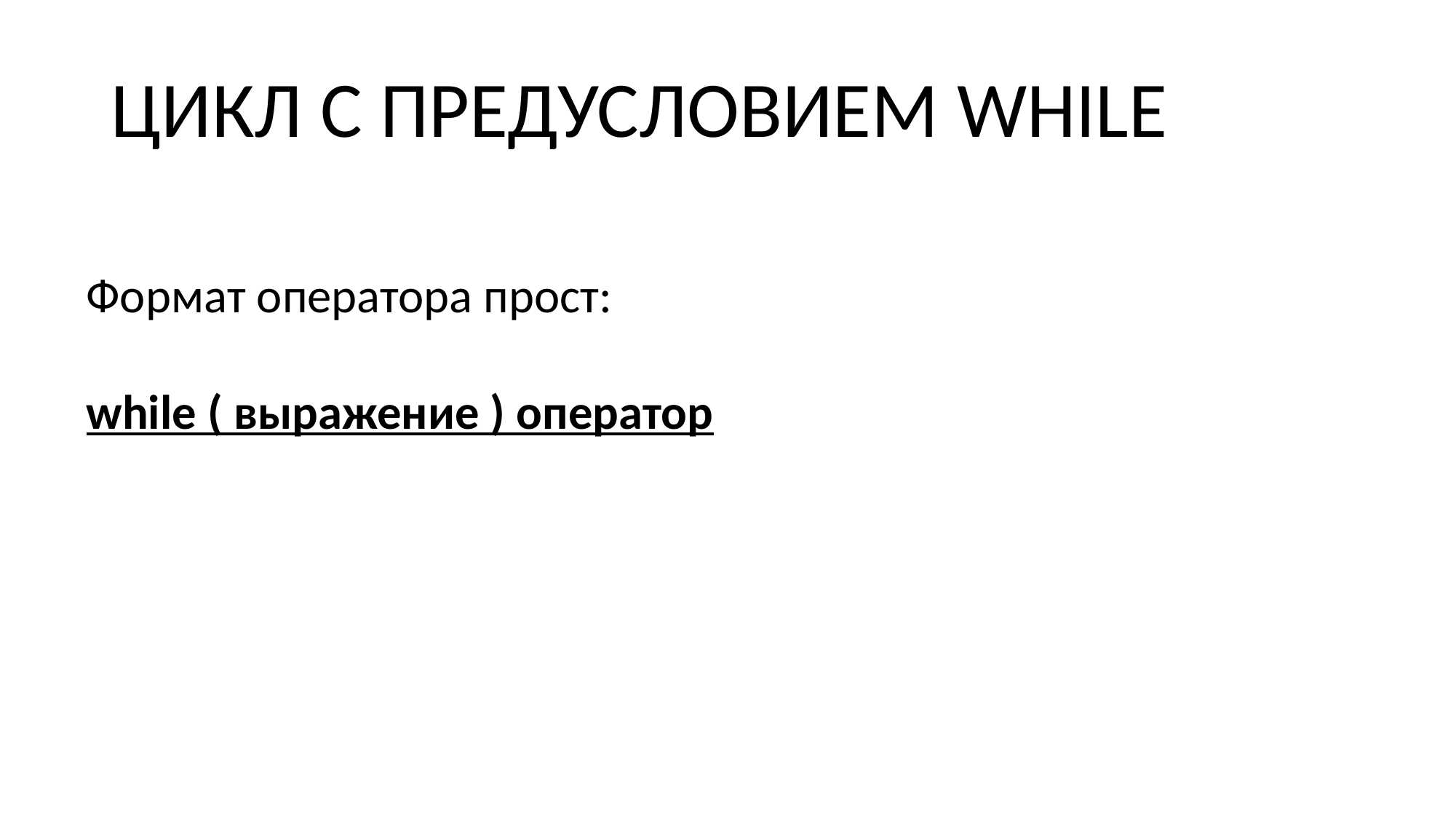

ЦИКЛ С ПРЕДУСЛОВИЕМ WHILE
Формат оператора прост:

while ( выражение ) оператор